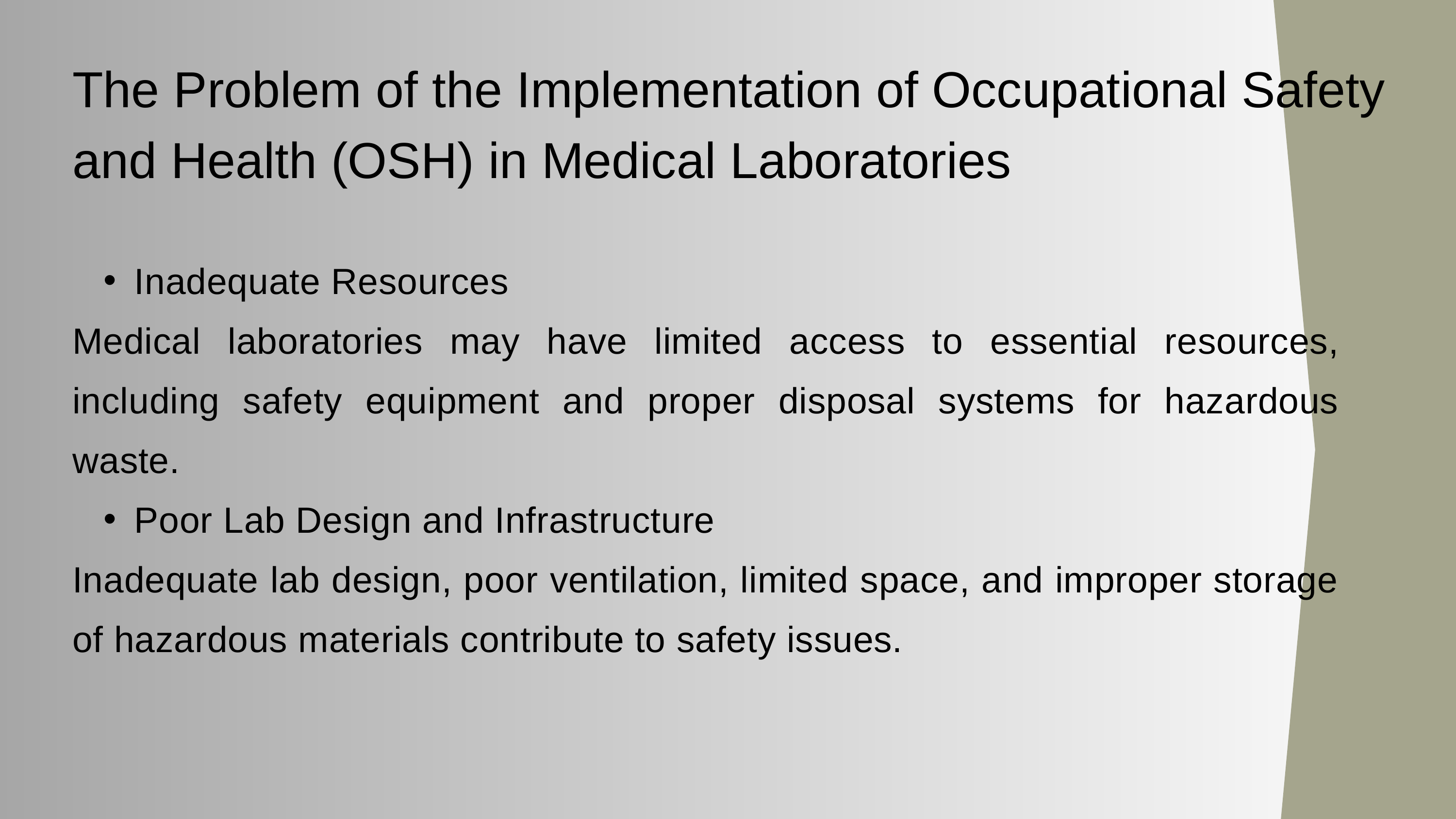

The Problem of the Implementation of Occupational Safety and Health (OSH) in Medical Laboratories

Inadequate Resources
Medical laboratories may have limited access to essential resources, including safety equipment and proper disposal systems for hazardous waste.
Poor Lab Design and Infrastructure
Inadequate lab design, poor ventilation, limited space, and improper storage of hazardous materials contribute to safety issues.